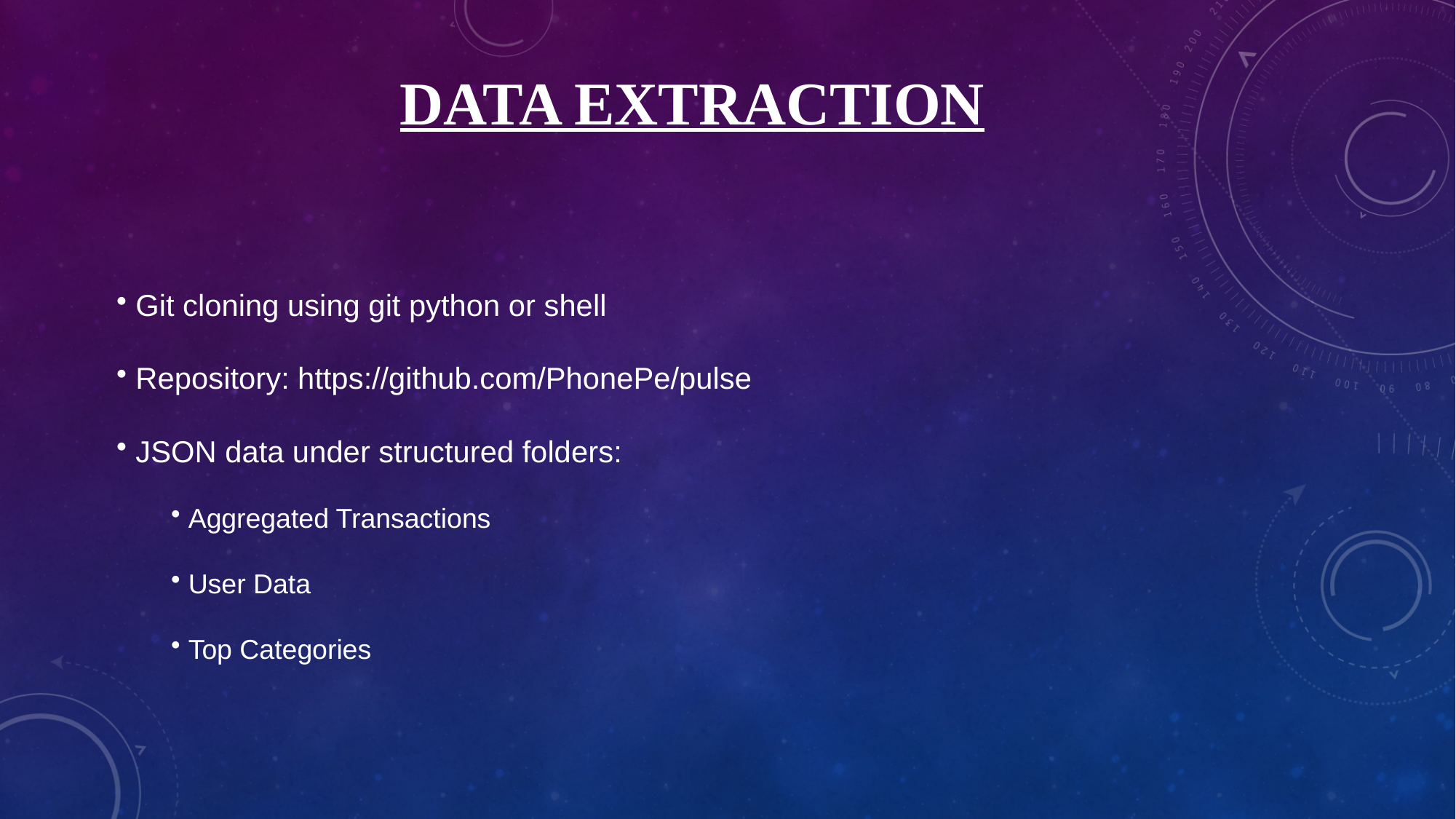

# DATA EXTRACTION
 Git cloning using git python or shell
 Repository: https://github.com/PhonePe/pulse
 JSON data under structured folders:
 Aggregated Transactions
 User Data
 Top Categories